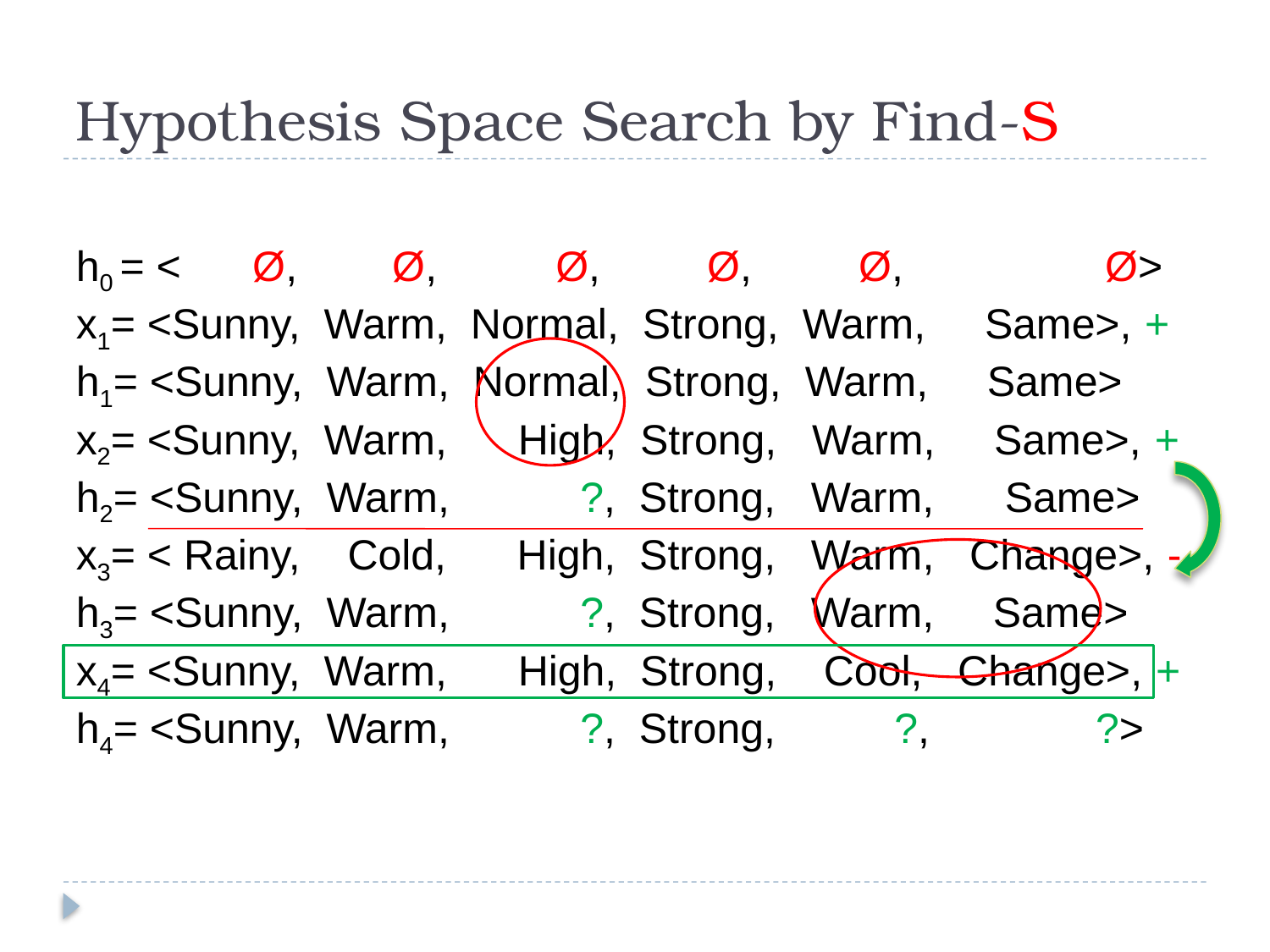

# Hypothesis Space Search by Find-S
h0 = <      Ø,        Ø,          Ø,         Ø,         Ø,                 Ø>
x1= <Sunny,  Warm,  Normal,  Strong,  Warm,     Same>, +
h1= <Sunny,  Warm,  Normal,  Strong,  Warm,     Same>
x2= <Sunny,  Warm,      High,  Strong,   Warm,     Same>, +
h2= <Sunny,  Warm,           ?,  Strong,   Warm,      Same>
x3= < Rainy,    Cold,      High,  Strong,   Warm,   Change>, -
h3= <Sunny,  Warm,           ?,  Strong,   Warm,     Same>
x4= <Sunny,  Warm,      High,  Strong,    Cool,   Change>, +
h4= <Sunny,  Warm,           ?,  Strong,          ?,              ?>